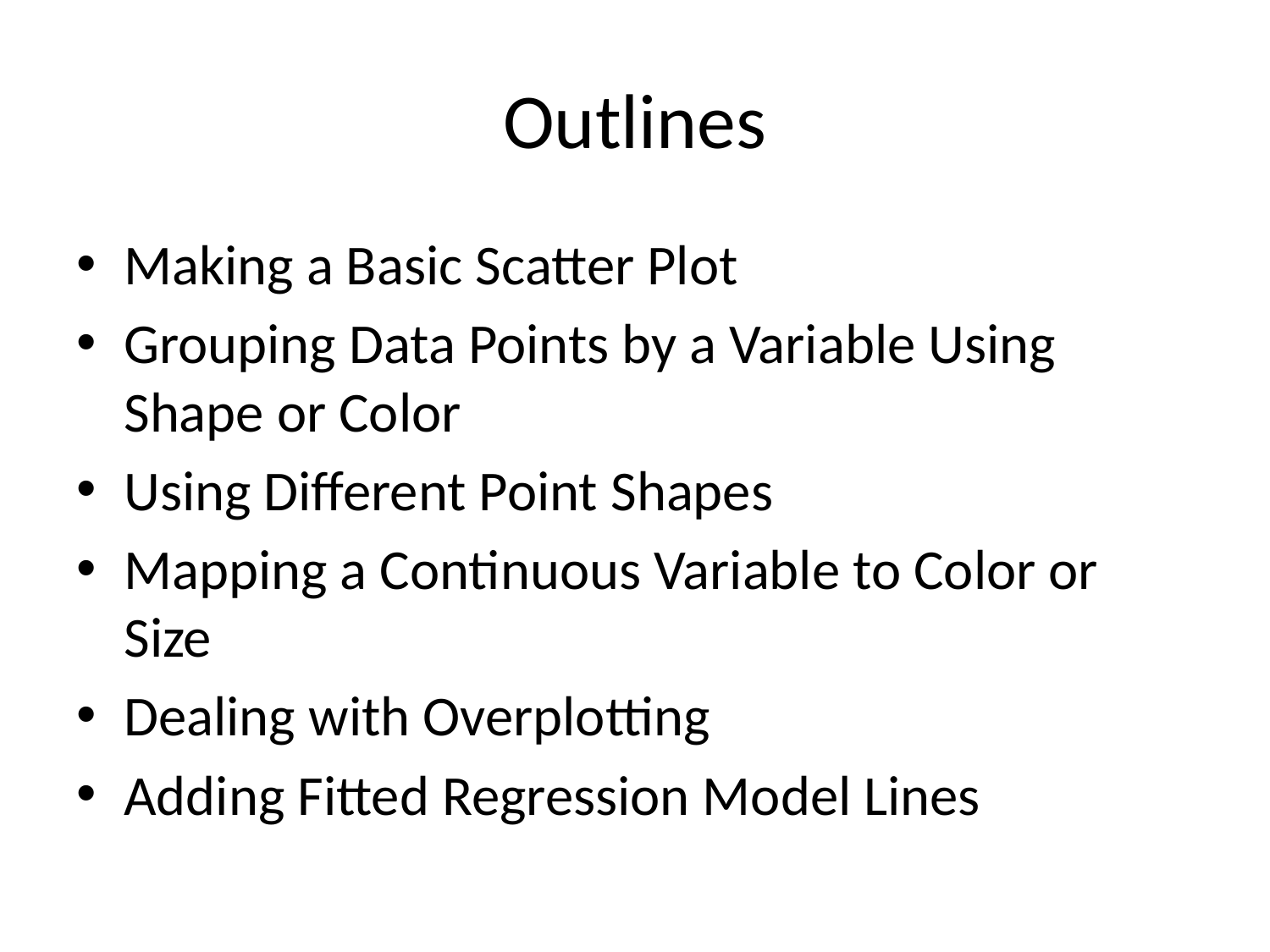

# Outlines
Making a Basic Scatter Plot
Grouping Data Points by a Variable Using Shape or Color
Using Different Point Shapes
Mapping a Continuous Variable to Color or Size
Dealing with Overplotting
Adding Fitted Regression Model Lines